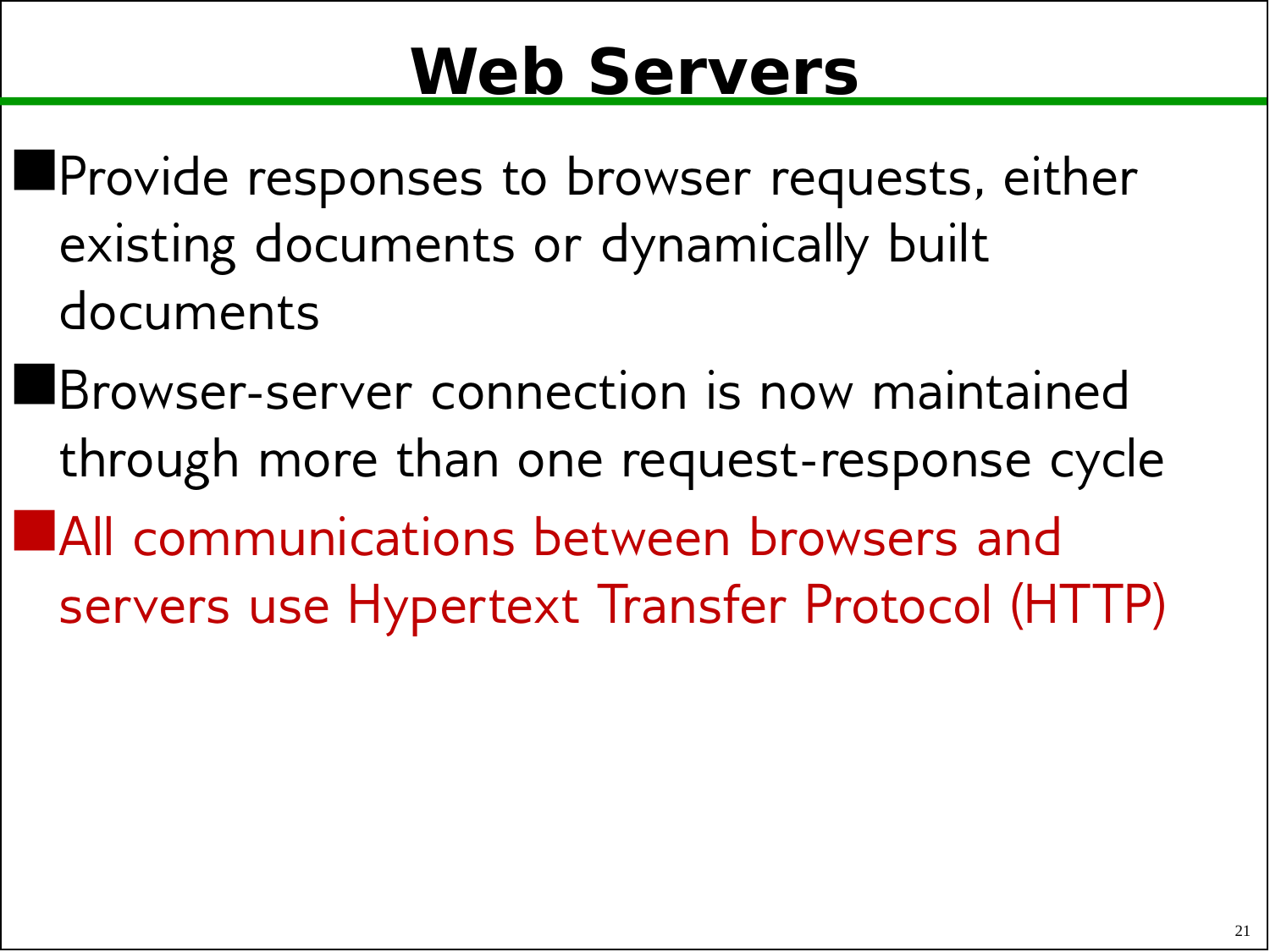

# Web Servers
Provide responses to browser requests, either existing documents or dynamically built documents
Browser-server connection is now maintained through more than one request-response cycle
All communications between browsers and servers use Hypertext Transfer Protocol (HTTP)
21